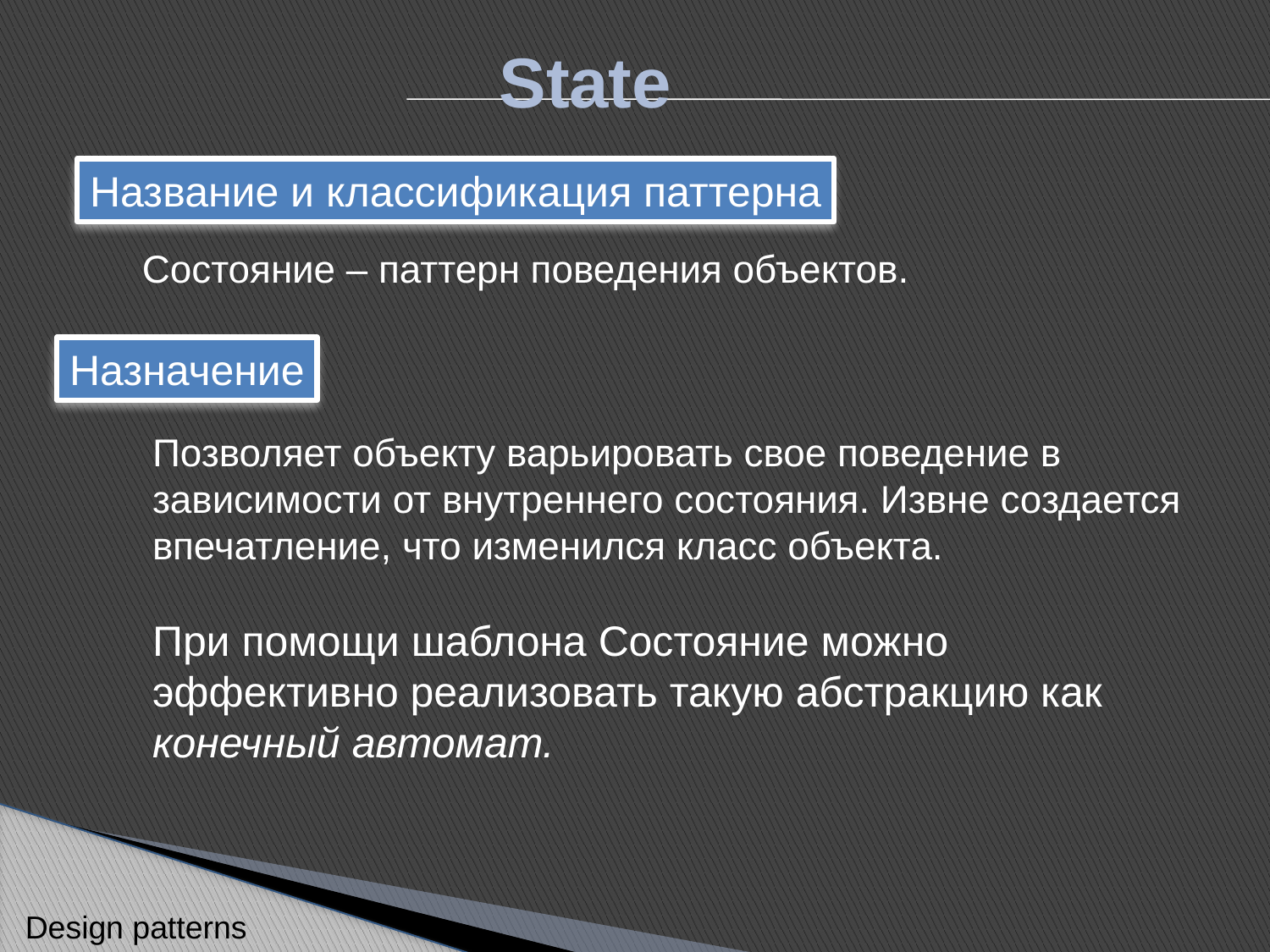

State
Название и классификация паттерна
Состояние – паттерн поведения объектов.
Назначение
Позволяет объекту варьировать свое поведение в
зависимости от внутреннего состояния. Извне создается
впечатление, что изменился класс объекта.

При помощи шаблона Состояние можно
эффективно реализовать такую абстракцию как
конечный автомат.
Design patterns